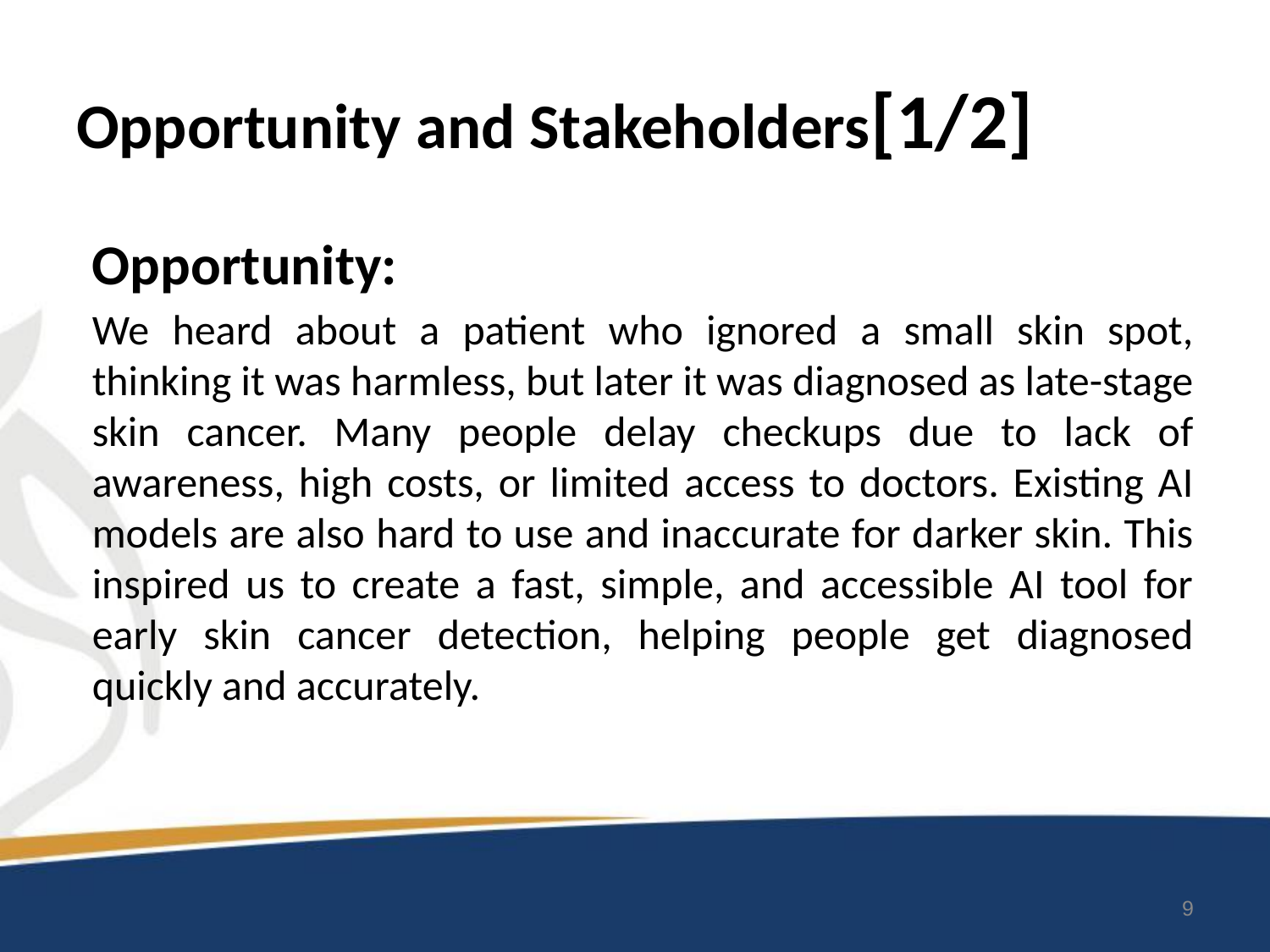

# Opportunity and Stakeholders[1/2]
Opportunity:
We heard about a patient who ignored a small skin spot, thinking it was harmless, but later it was diagnosed as late-stage skin cancer. Many people delay checkups due to lack of awareness, high costs, or limited access to doctors. Existing AI models are also hard to use and inaccurate for darker skin. This inspired us to create a fast, simple, and accessible AI tool for early skin cancer detection, helping people get diagnosed quickly and accurately.

9